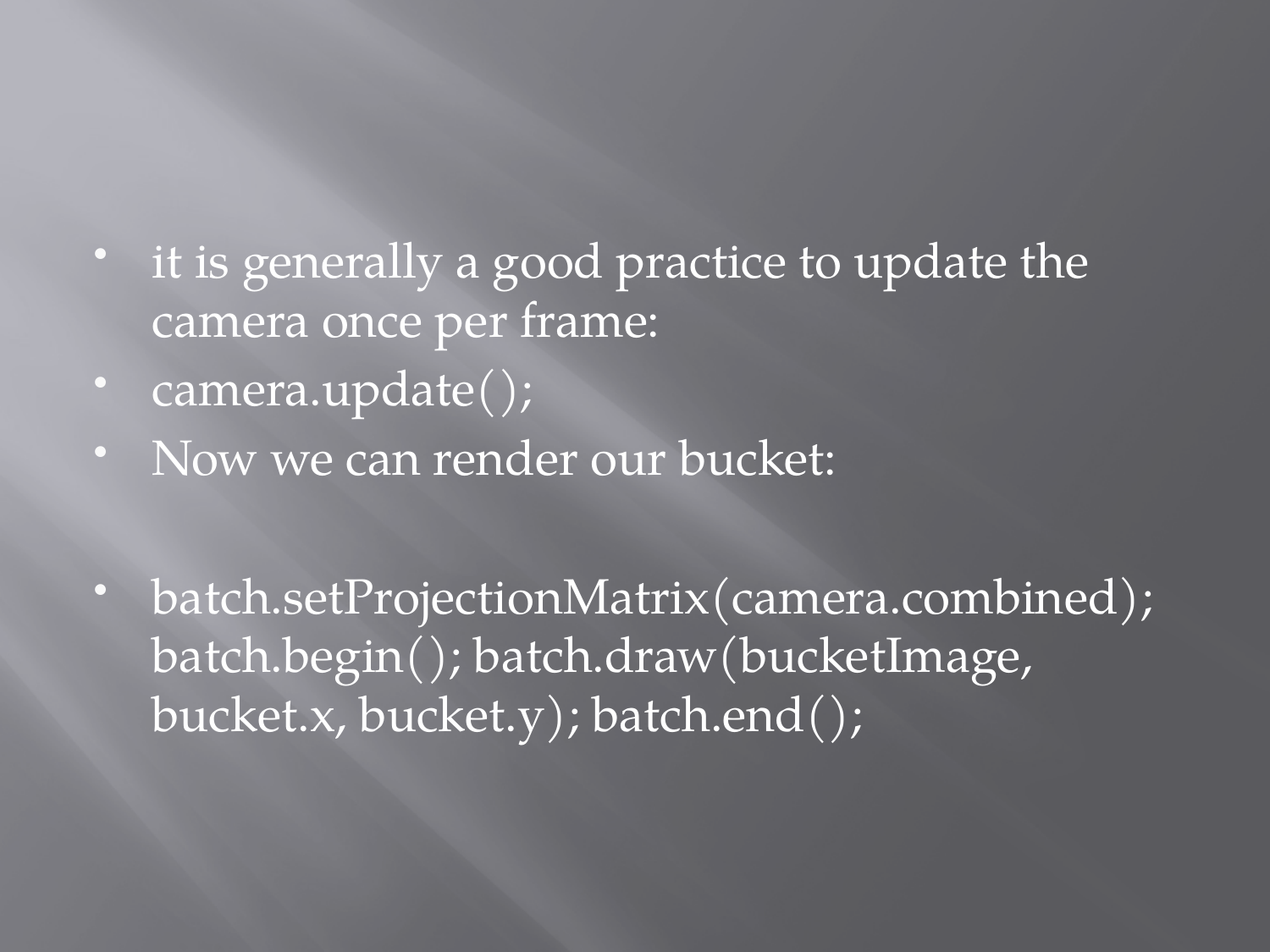

#
it is generally a good practice to update the camera once per frame:
camera.update();
Now we can render our bucket:

batch.setProjectionMatrix(camera.combined); batch.begin(); batch.draw(bucketImage, bucket.x, bucket.y); batch.end();